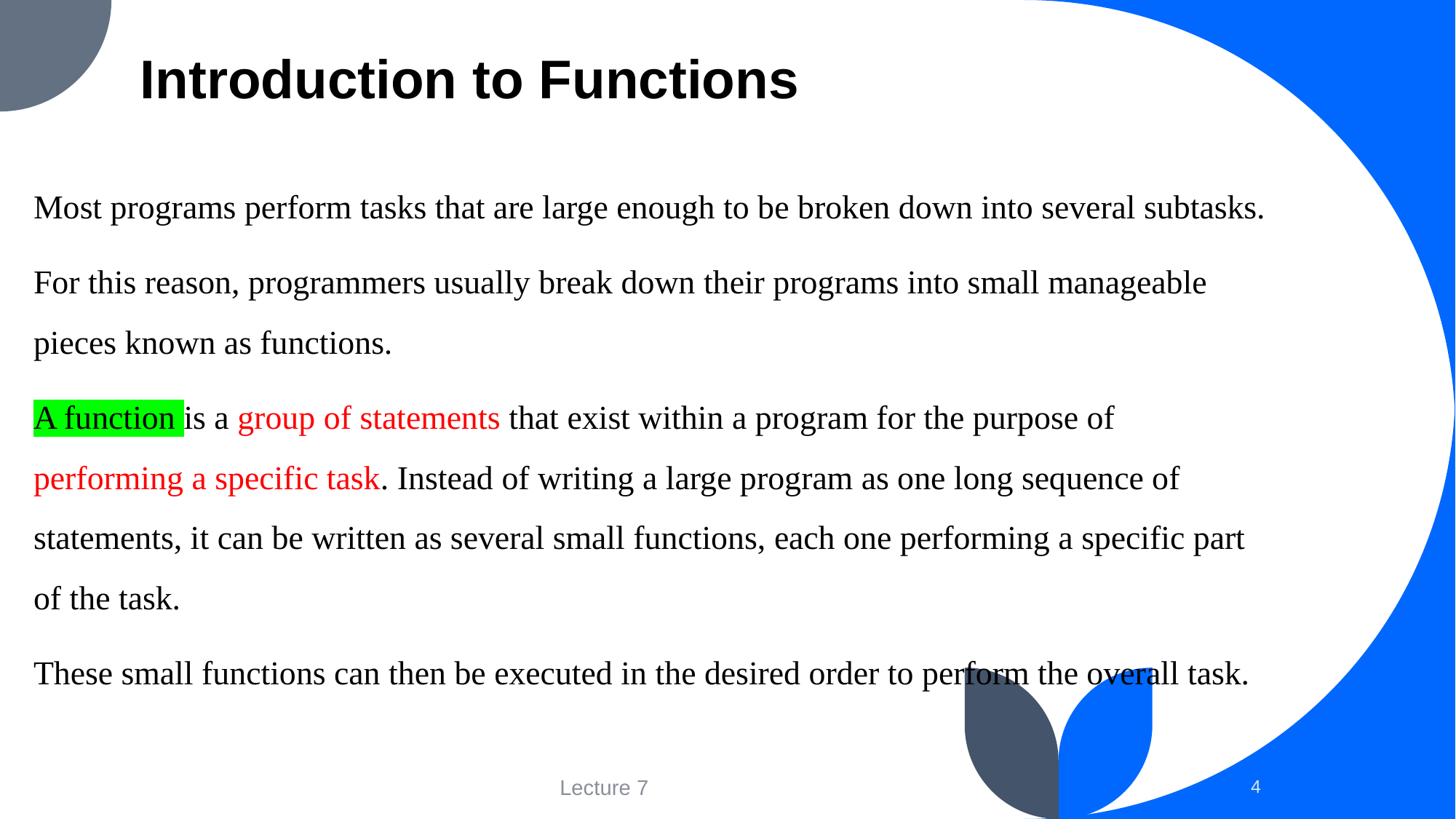

# Introduction to Functions
Most programs perform tasks that are large enough to be broken down into several subtasks.
For this reason, programmers usually break down their programs into small manageable pieces known as functions.
A function is a group of statements that exist within a program for the purpose of performing a specific task. Instead of writing a large program as one long sequence of statements, it can be written as several small functions, each one performing a specific part of the task.
These small functions can then be executed in the desired order to perform the overall task.
4
Lecture 7